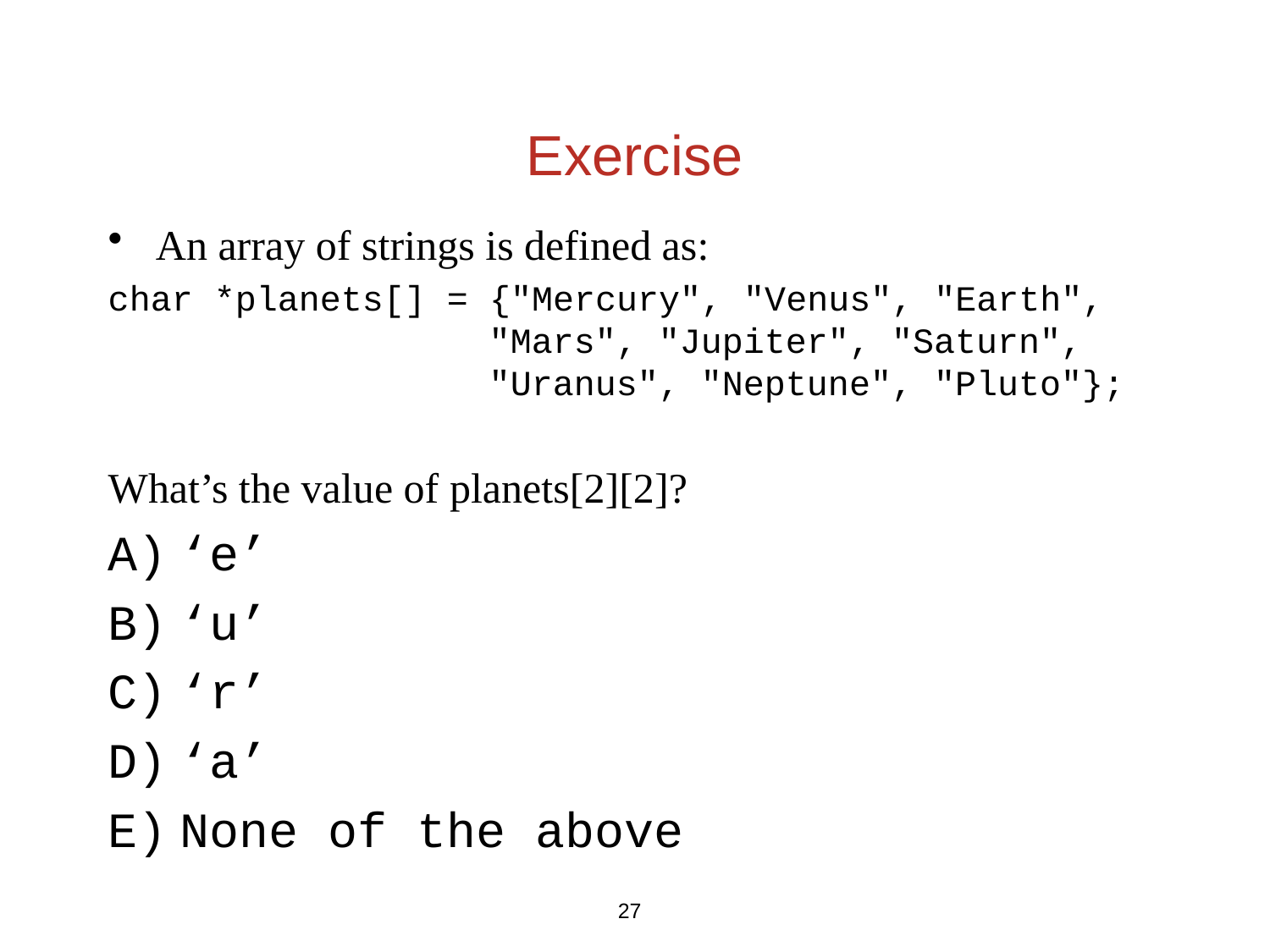

# Exercise
An array of strings is defined as:
char *planets[] = {"Mercury", "Venus", "Earth", 			"Mars", "Jupiter", "Saturn", 				"Uranus", "Neptune", "Pluto"};

What’s the value of planets[2][2]?
‘e’
‘u’
‘r’
‘a’
None of the above
27